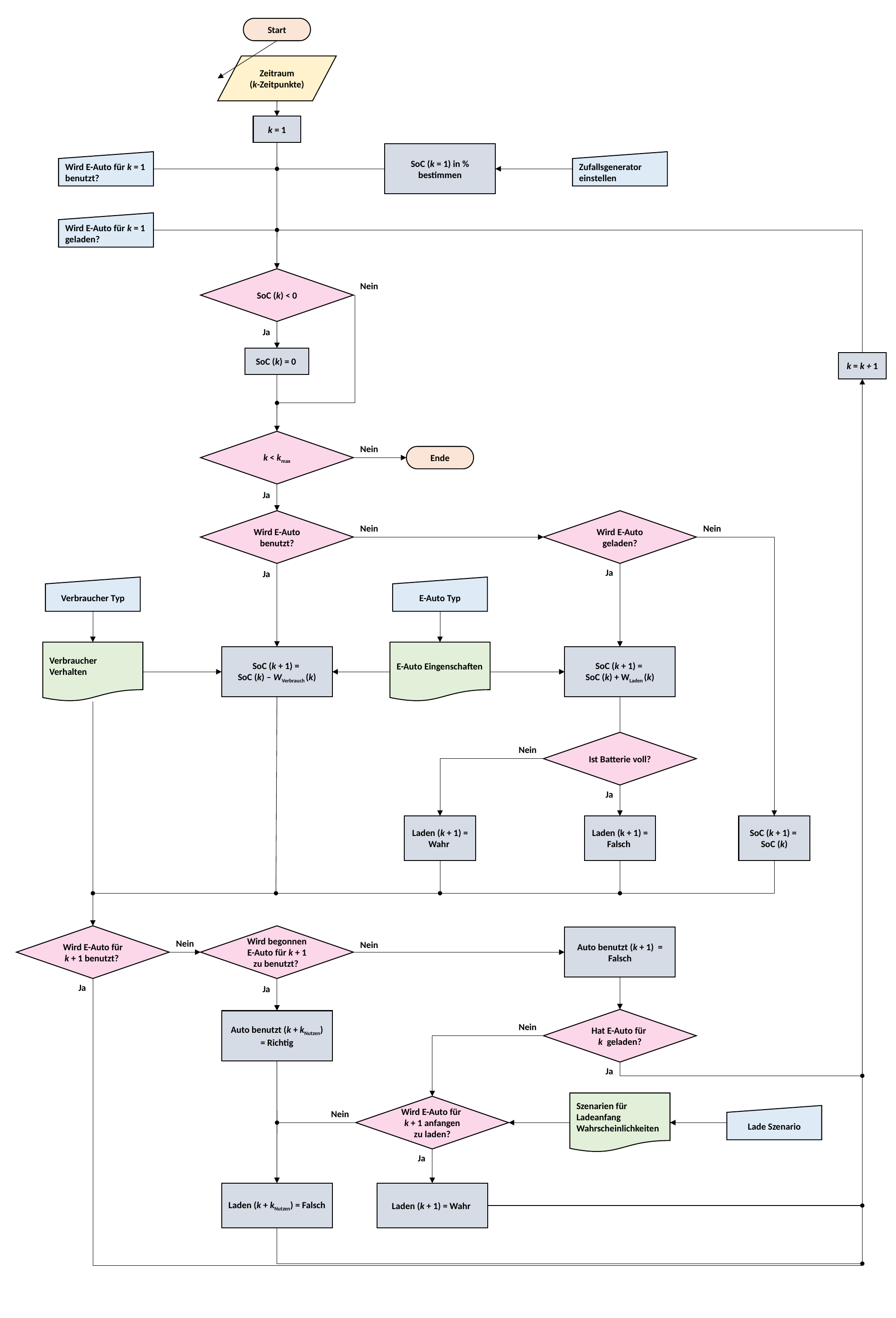

Start
Zeitraum
(k-Zeitpunkte)
k = 1
SoC (k = 1) in % bestimmen
Wird E-Auto für k = 1 benutzt?
Zufallsgenerator einstellen
Wird E-Auto für k = 1 geladen?
SoC (k) < 0
SoC (k) = 0
k = k + 1
k < kmax
Ende
Wird E-Auto benutzt?
Wird E-Auto geladen?
Verbraucher Typ
E-Auto Typ
Verbraucher Verhalten
E-Auto Eingenschaften
SoC (k + 1) =
SoC (k) – WVerbrauch (k)
SoC (k + 1) =
SoC (k) + WLaden (k)
Ist Batterie voll?
Laden (k + 1) = Wahr
Laden (k + 1) = Falsch
SoC (k + 1) =
SoC (k)
Wird E-Auto für k + 1 benutzt?
Wird begonnen E-Auto für k + 1 zu benutzt?
Auto benutzt (k + 1)  = Falsch
Hat E-Auto für
k  geladen?
Auto benutzt (k + kNutzen) = Richtig
Szenarien für Ladeanfang  Wahrscheinlichkeiten
Wird E-Auto für
k + 1 anfangen zu laden?
Lade Szenario
Laden (k + kNutzen) = Falsch
Laden (k + 1) = Wahr

Nein
Ja
Nein
Ja
Nein
Nein
Ja
Ja
Nein
Ja
Nein
Nein
Ja
Ja
Nein
Ja
Nein
Ja